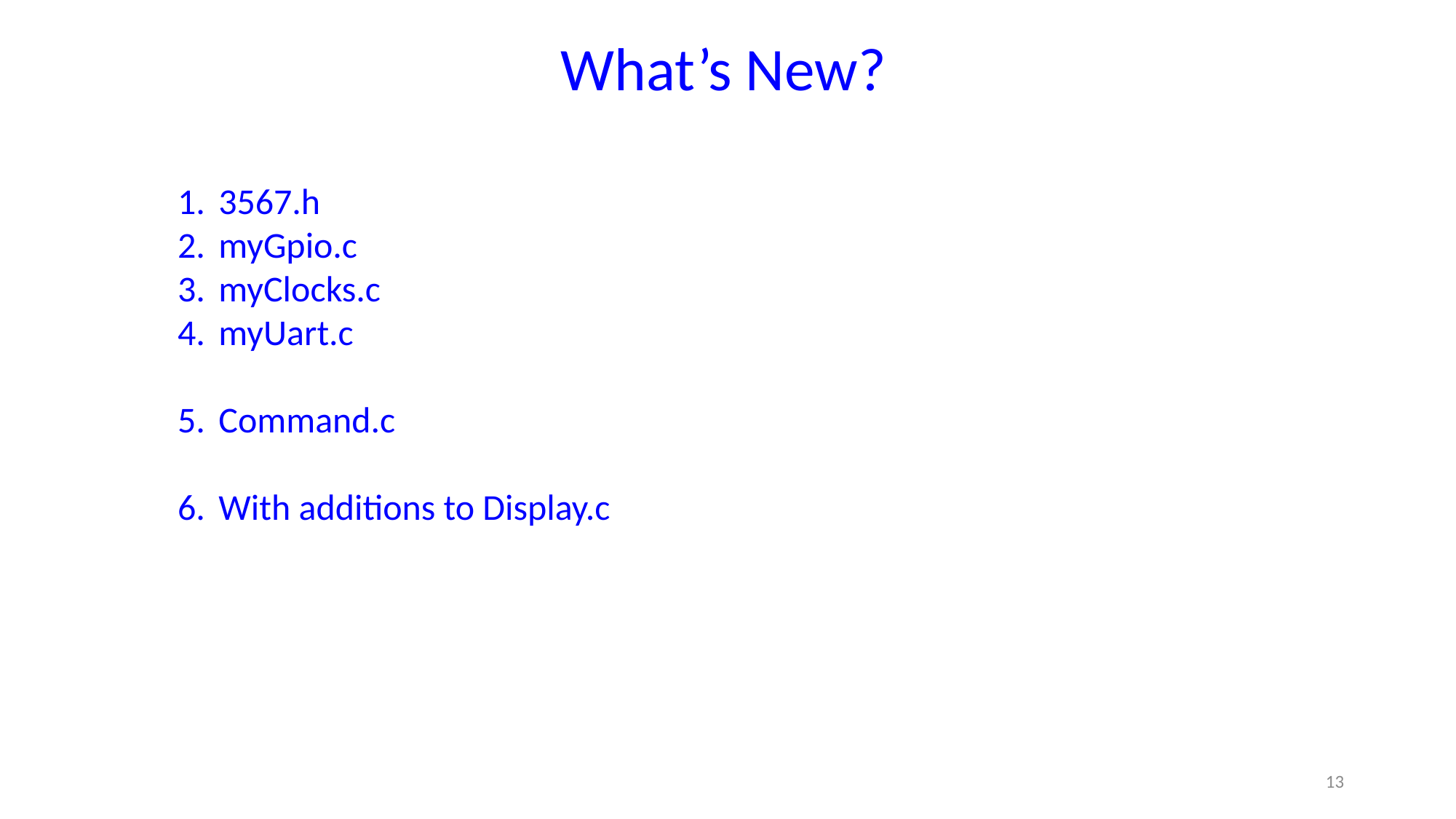

# What’s New?
3567.h
myGpio.c
myClocks.c
myUart.c
Command.c
With additions to Display.c

13